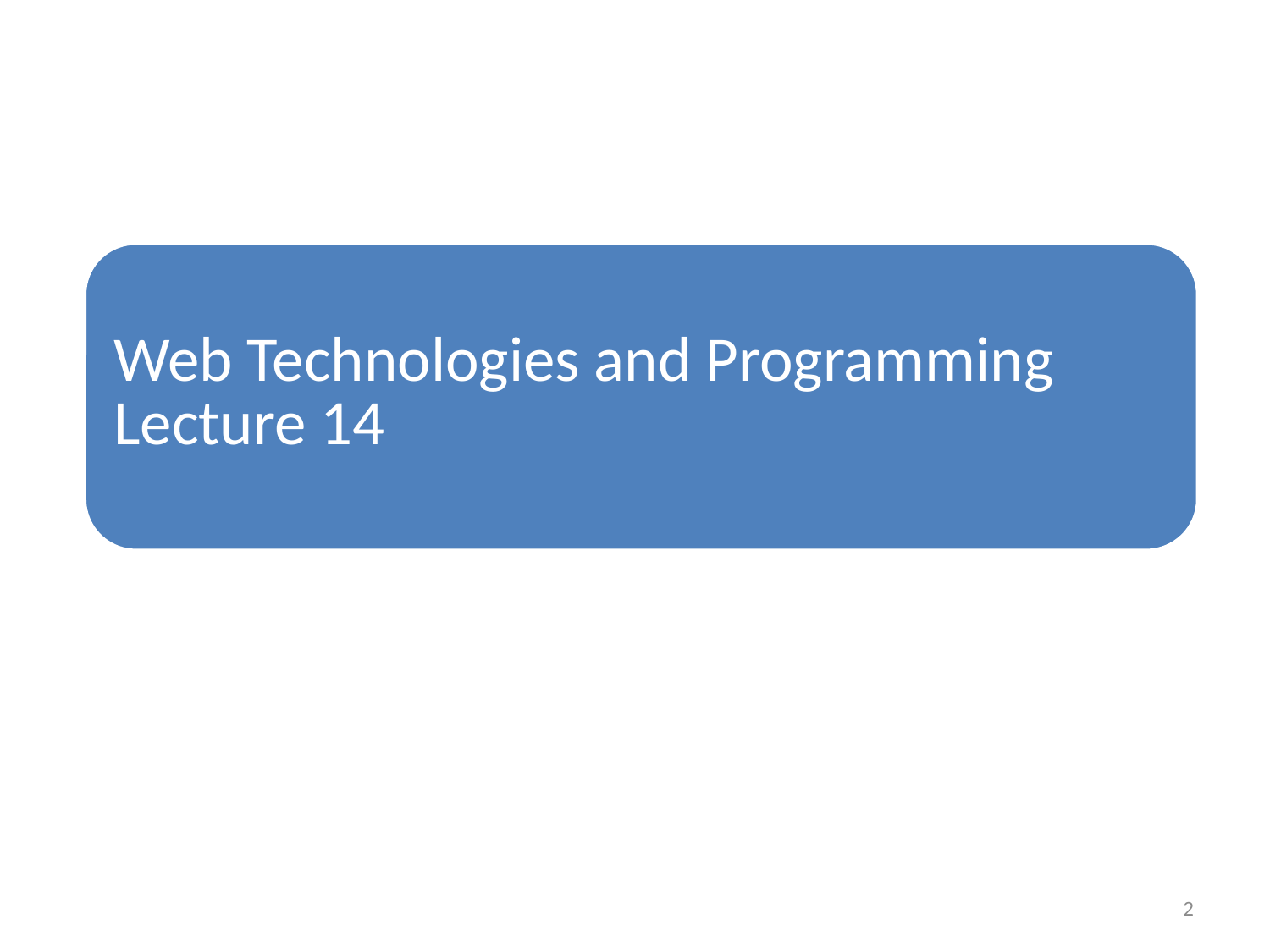

Web Technologies and Programming
Lecture 14
2